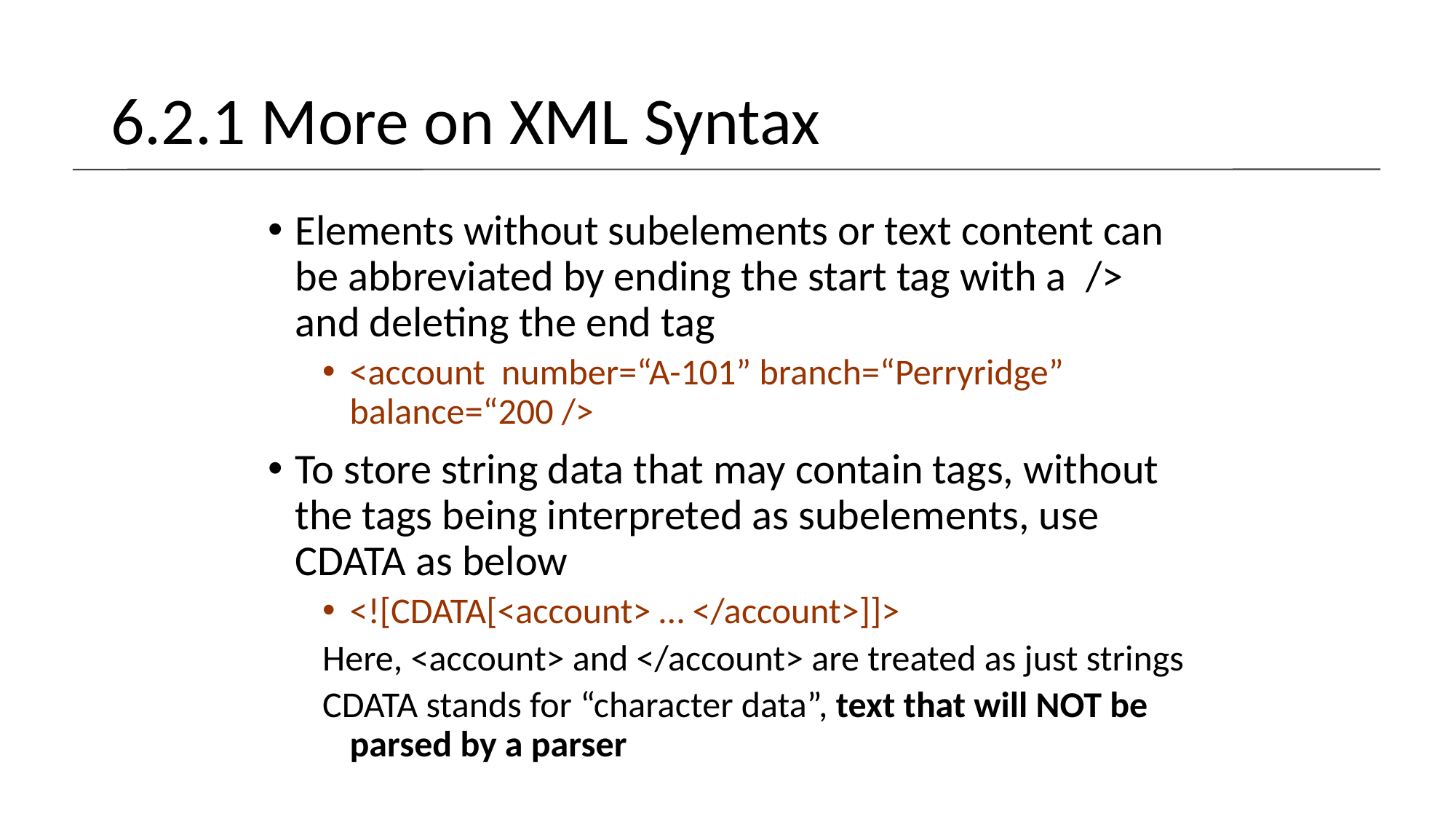

# 6.2.1 More on XML Syntax
Elements without subelements or text content can be abbreviated by ending the start tag with a  />  and deleting the end tag
<account  number=“A-101” branch=“Perryridge”  balance=“200 />
To store string data that may contain tags, without the tags being interpreted as subelements, use CDATA as below
<![CDATA[<account> … </account>]]>
Here, <account> and </account> are treated as just strings
CDATA stands for “character data”, text that will NOT be parsed by a parser